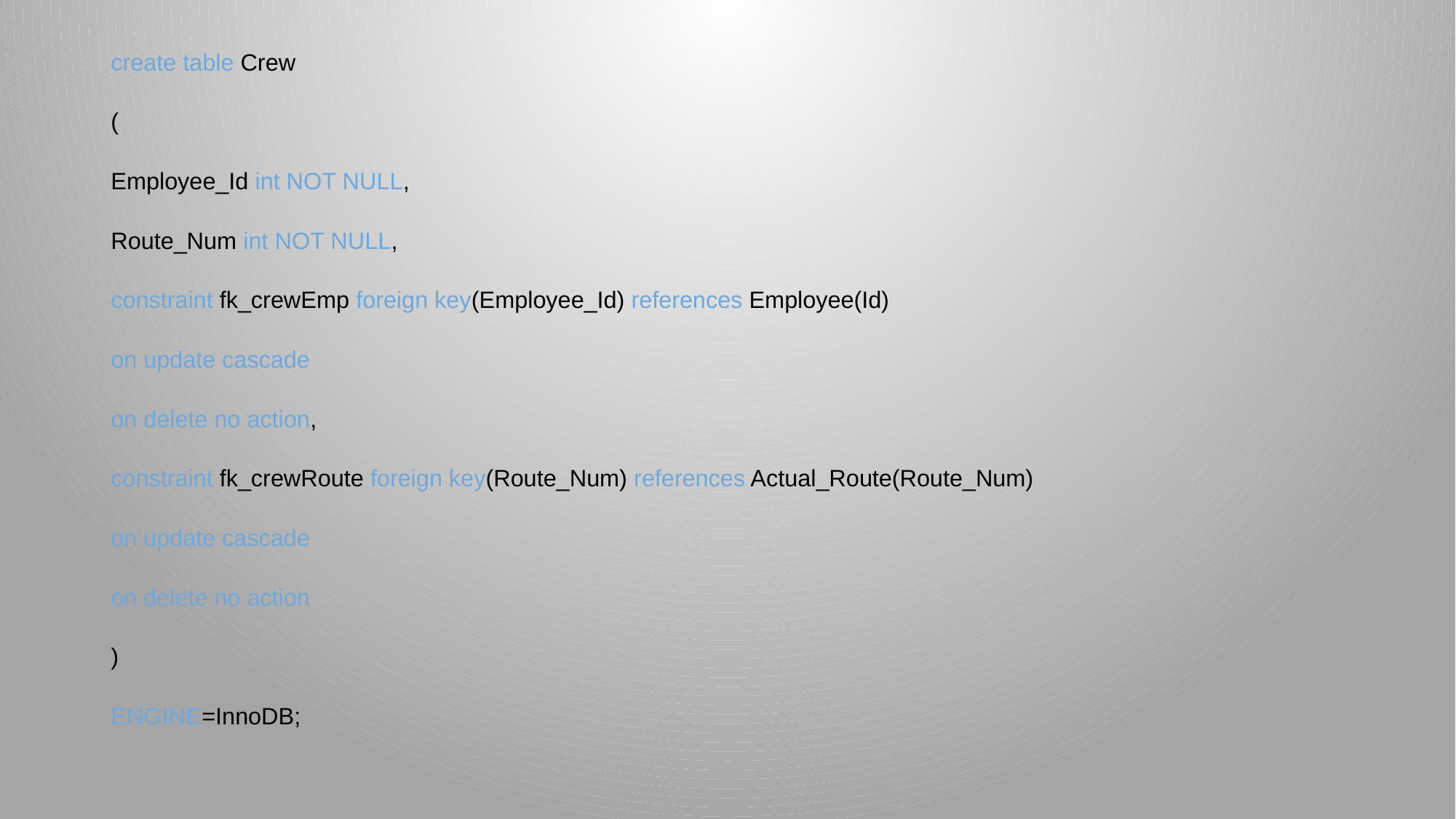

create table Crew
(
Employee_Id int NOT NULL,
Route_Num int NOT NULL,
constraint fk_crewEmp foreign key(Employee_Id) references Employee(Id)
on update cascade
on delete no action,
constraint fk_crewRoute foreign key(Route_Num) references Actual_Route(Route_Num)
on update cascade
on delete no action
)
ENGINE=InnoDB;